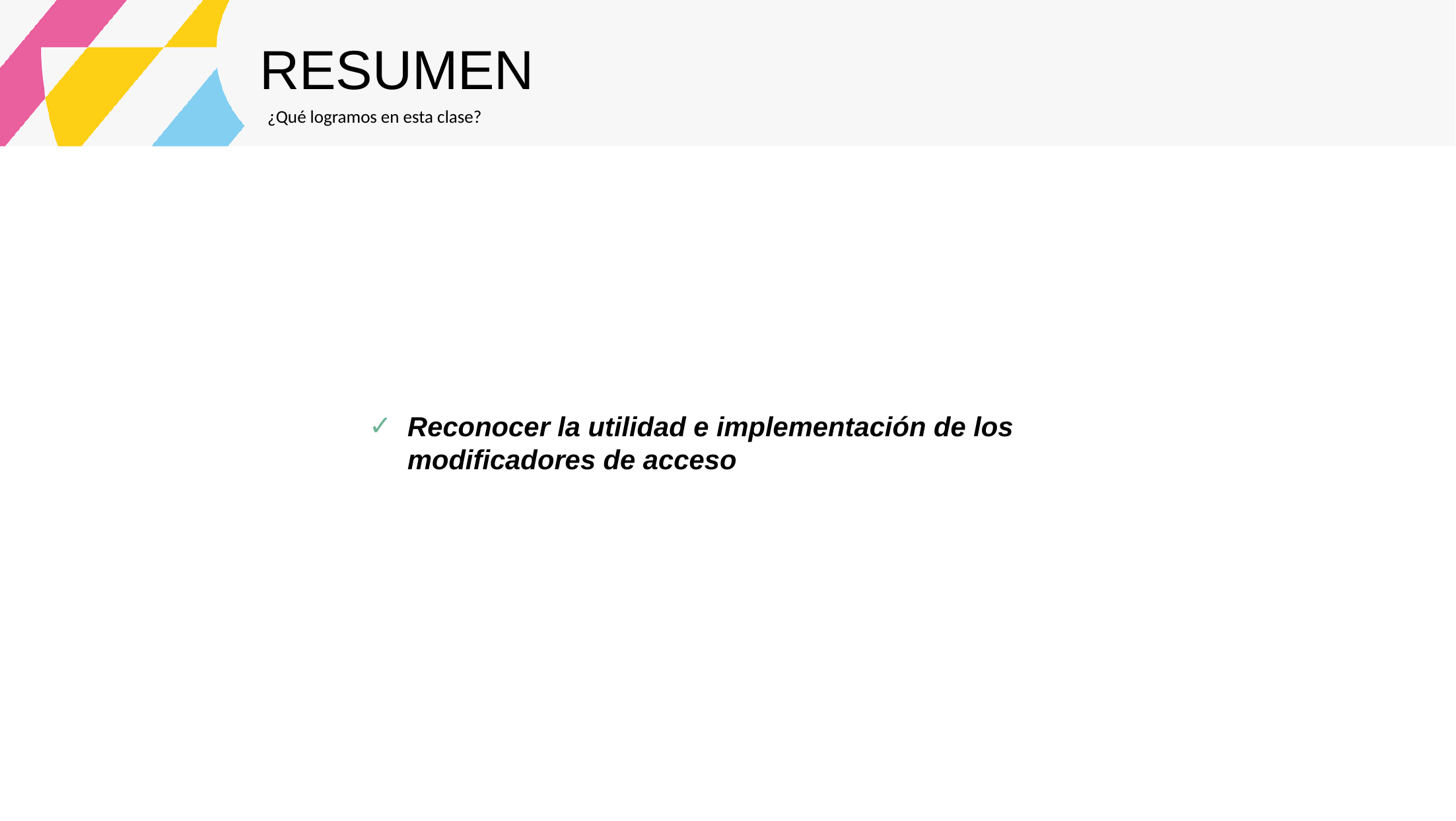

RESUMEN
¿Qué logramos en esta clase?
Reconocer la utilidad e implementación de los modificadores de acceso